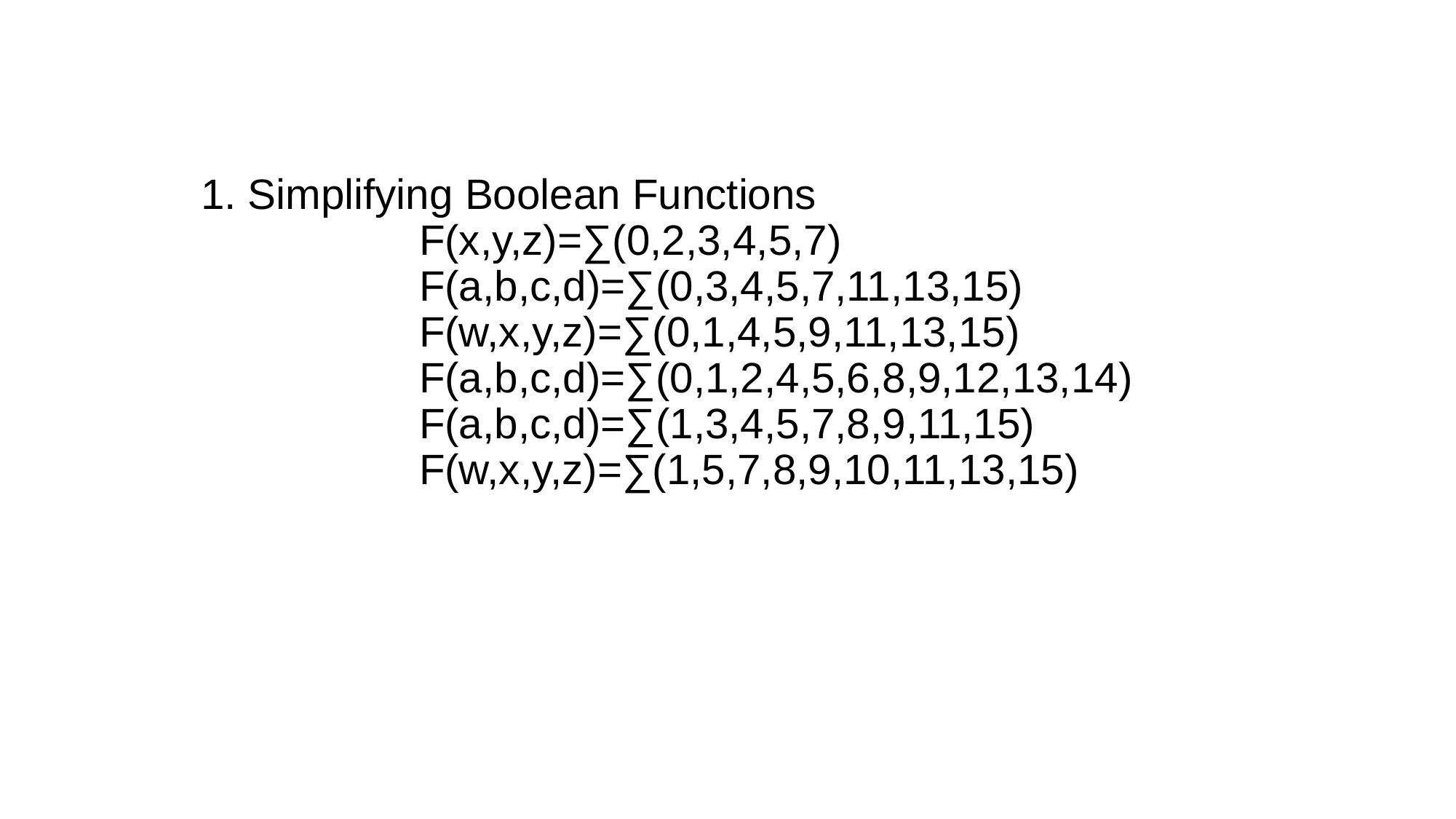

1. Simplifying Boolean Functions
		F(x,y,z)=∑(0,2,3,4,5,7)
		F(a,b,c,d)=∑(0,3,4,5,7,11,13,15)
	     	F(w,x,y,z)=∑(0,1,4,5,9,11,13,15)	      			F(a,b,c,d)=∑(0,1,2,4,5,6,8,9,12,13,14)
		F(a,b,c,d)=∑(1,3,4,5,7,8,9,11,15)
 		F(w,x,y,z)=∑(1,5,7,8,9,10,11,13,15)